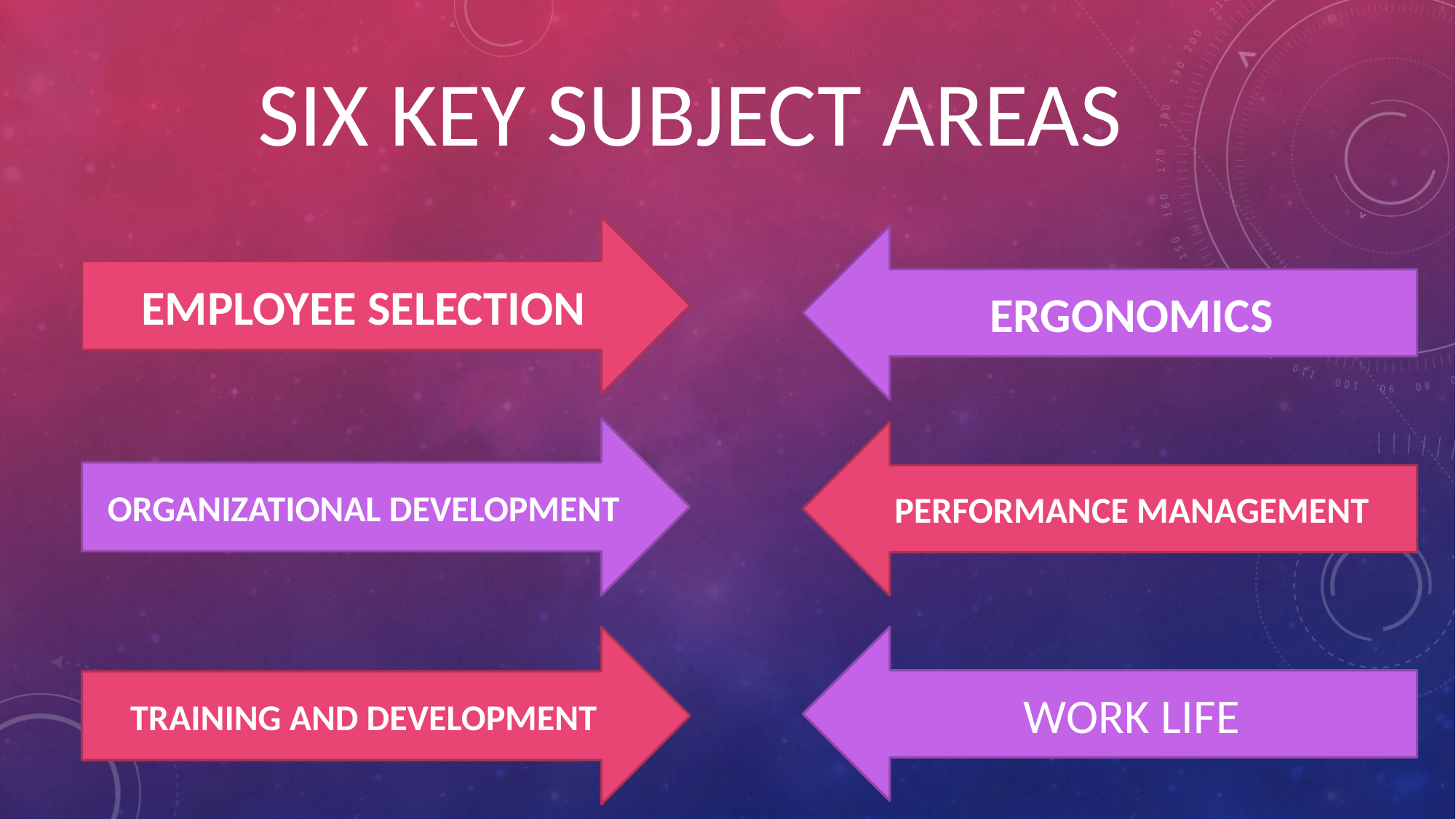

# Six Key Subject Areas
EMPLOYEE SELECTION
ERGONOMICS
ORGANIZATIONAL DEVELOPMENT
PERFORMANCE MANAGEMENT
TRAINING AND DEVELOPMENT
WORK LIFE